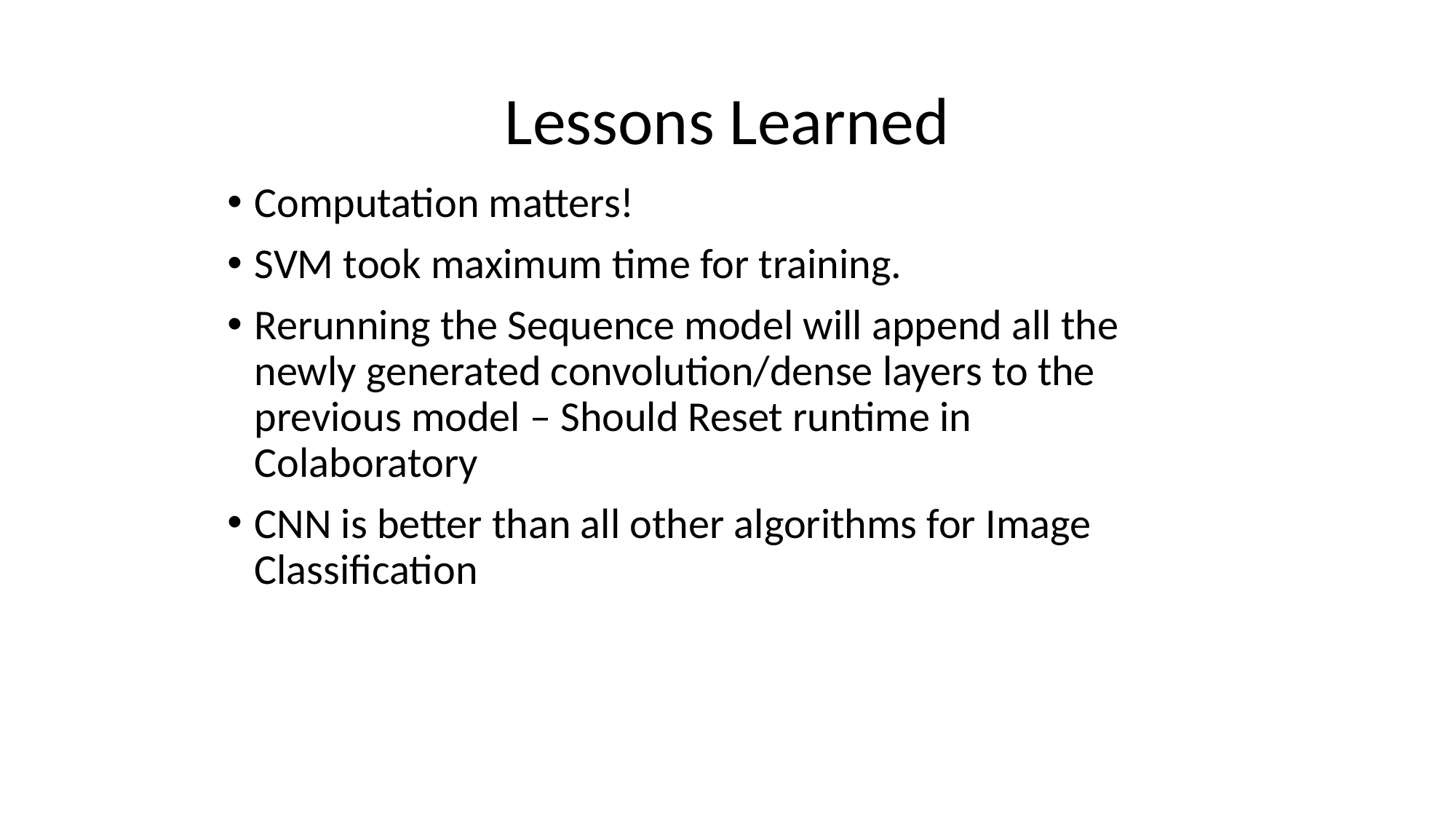

# Lessons Learned
Computation matters!
SVM took maximum time for training.
Rerunning the Sequence model will append all the newly generated convolution/dense layers to the previous model – Should Reset runtime in Colaboratory
CNN is better than all other algorithms for Image Classification